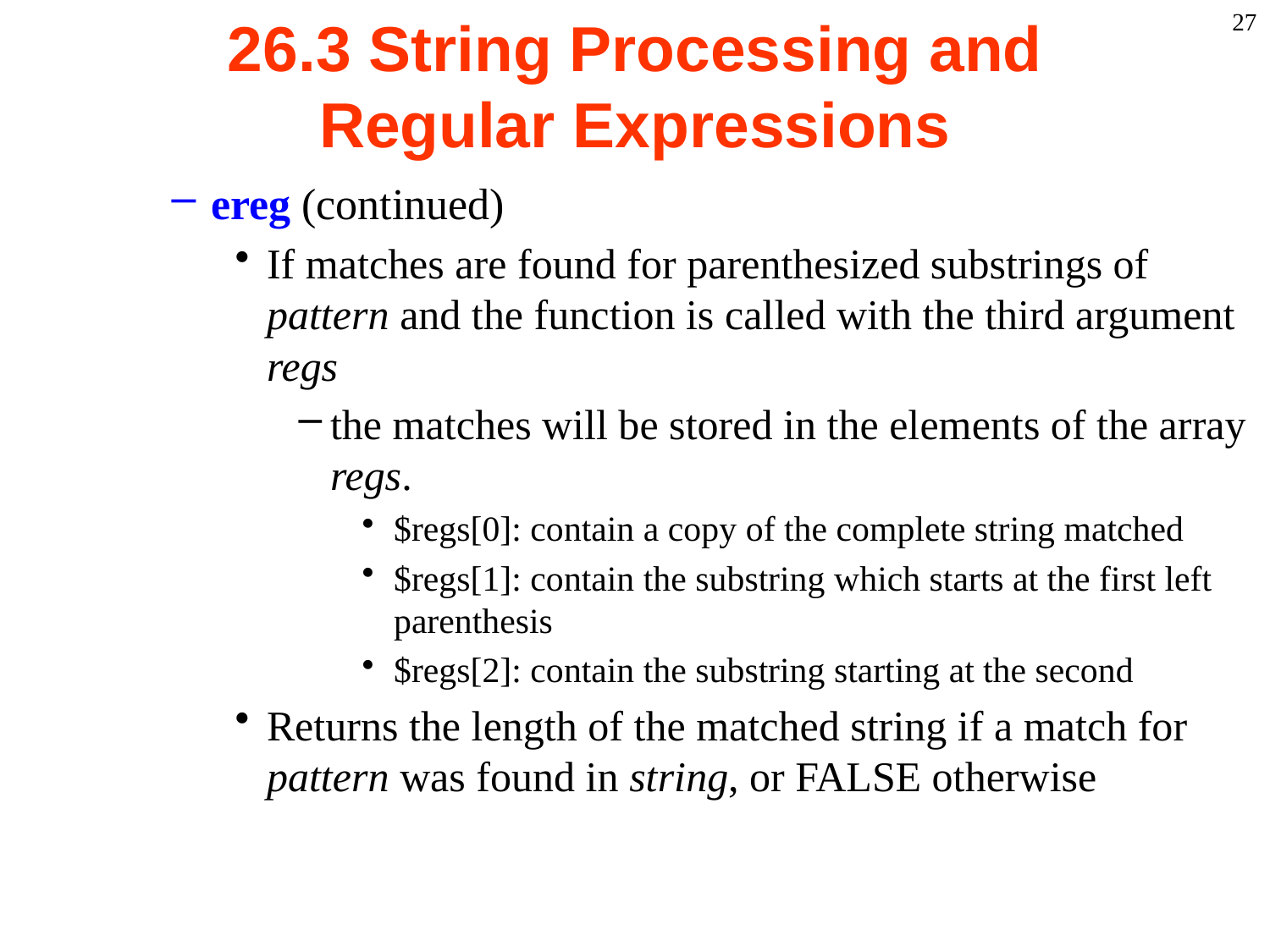

27
# 26.3 String Processing and Regular Expressions
ereg (continued)
If matches are found for parenthesized substrings of pattern and the function is called with the third argument regs
the matches will be stored in the elements of the array regs.
$regs[0]: contain a copy of the complete string matched
$regs[1]: contain the substring which starts at the first left parenthesis
$regs[2]: contain the substring starting at the second
Returns the length of the matched string if a match for pattern was found in string, or FALSE otherwise